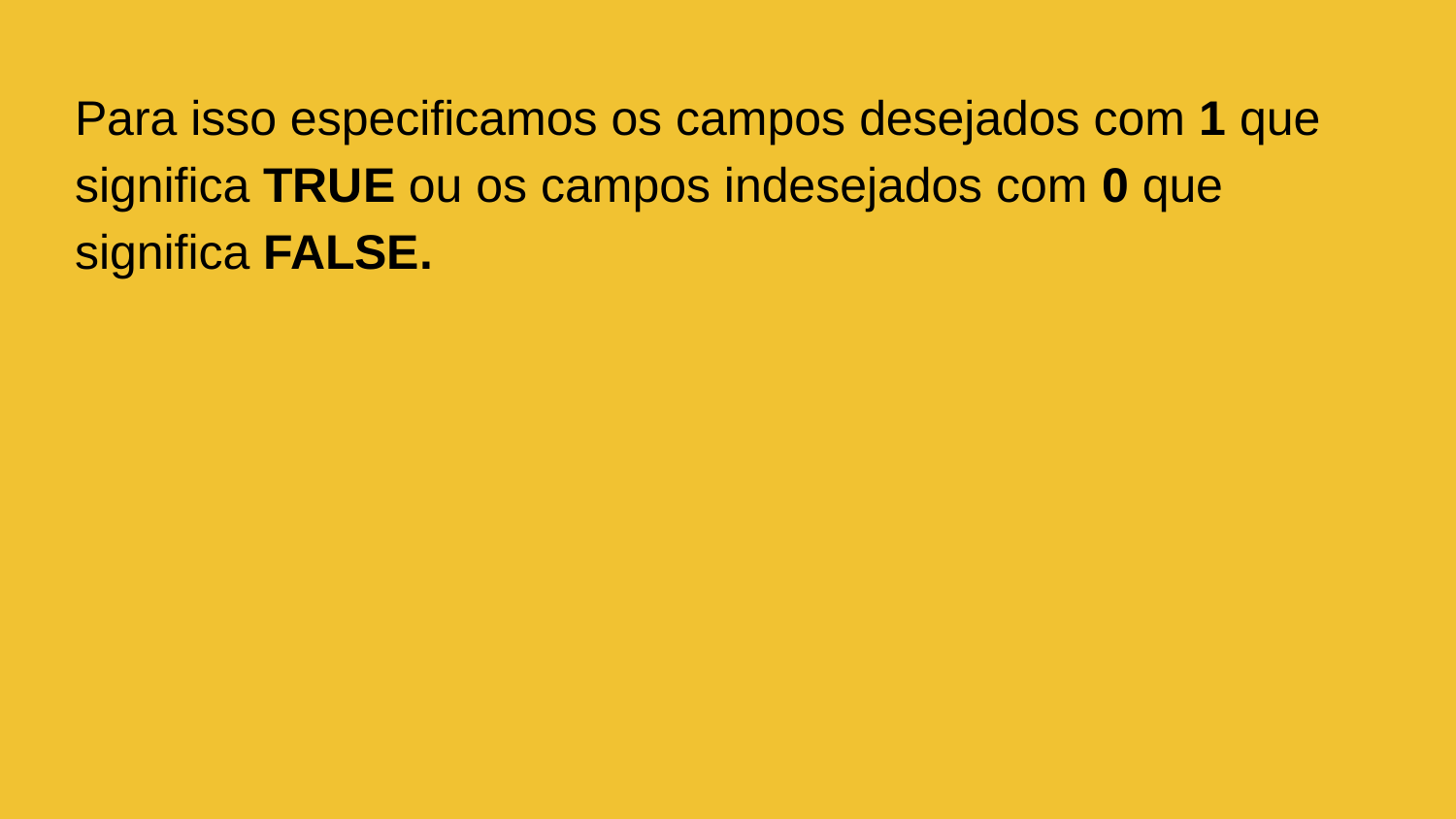

Para isso especificamos os campos desejados com 1 que significa TRUE ou os campos indesejados com 0 que significa FALSE.